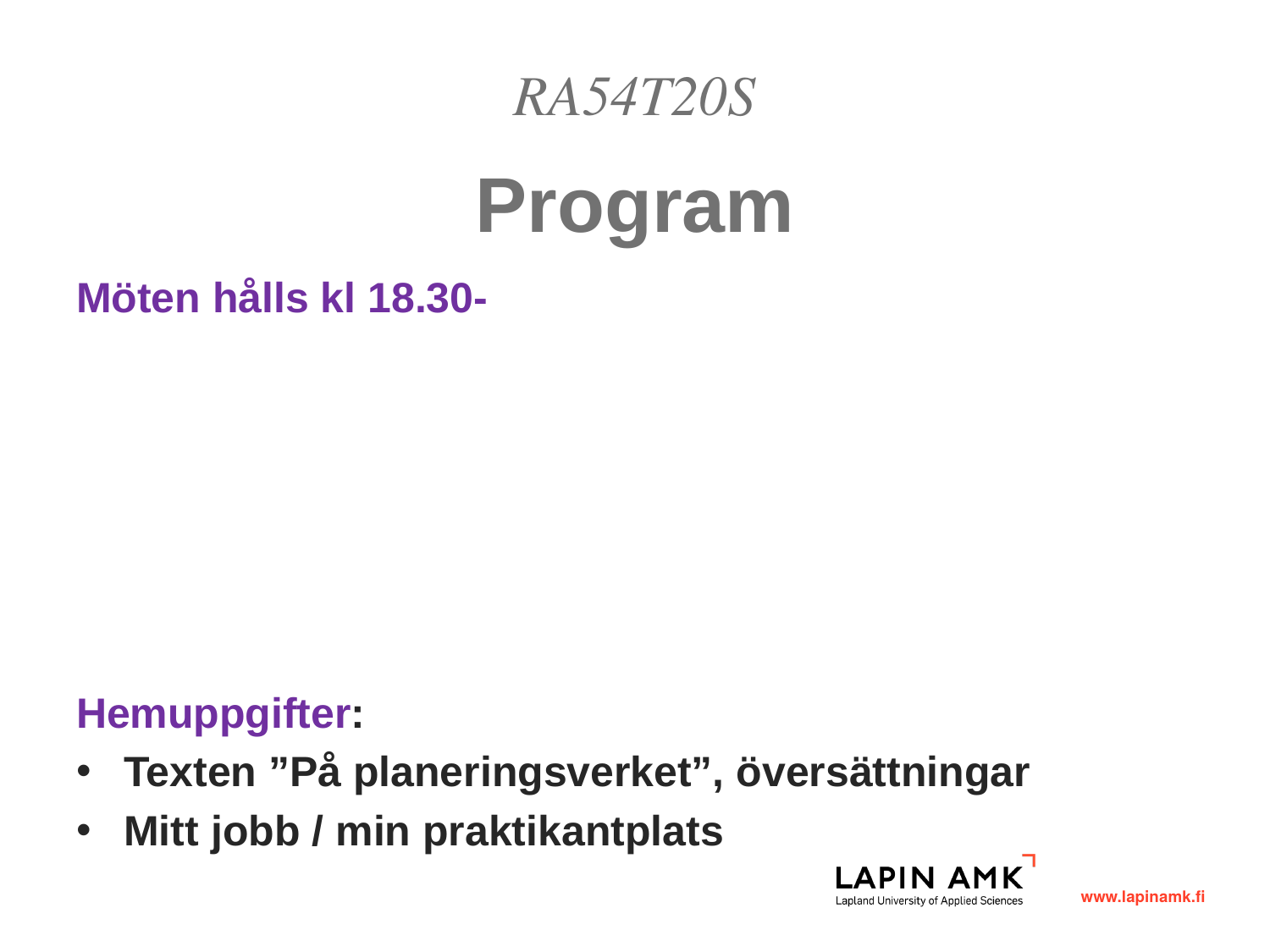

RA54T20S
# Program
Möten hålls kl 18.30-

Hemuppgifter:
Texten ”På planeringsverket”, översättningar
Mitt jobb / min praktikantplats